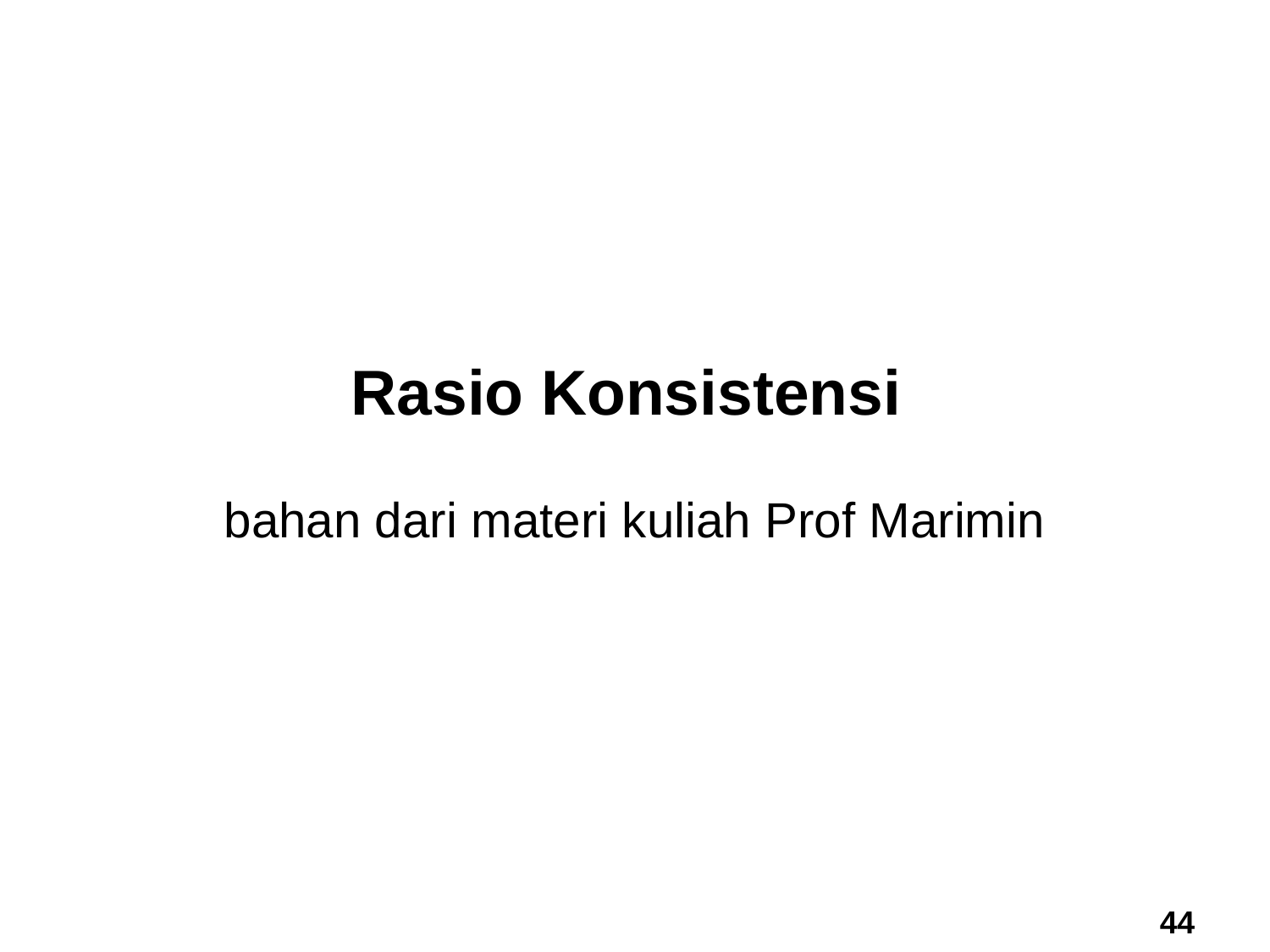

# Rasio Konsistensi bahan dari materi kuliah Prof Marimin